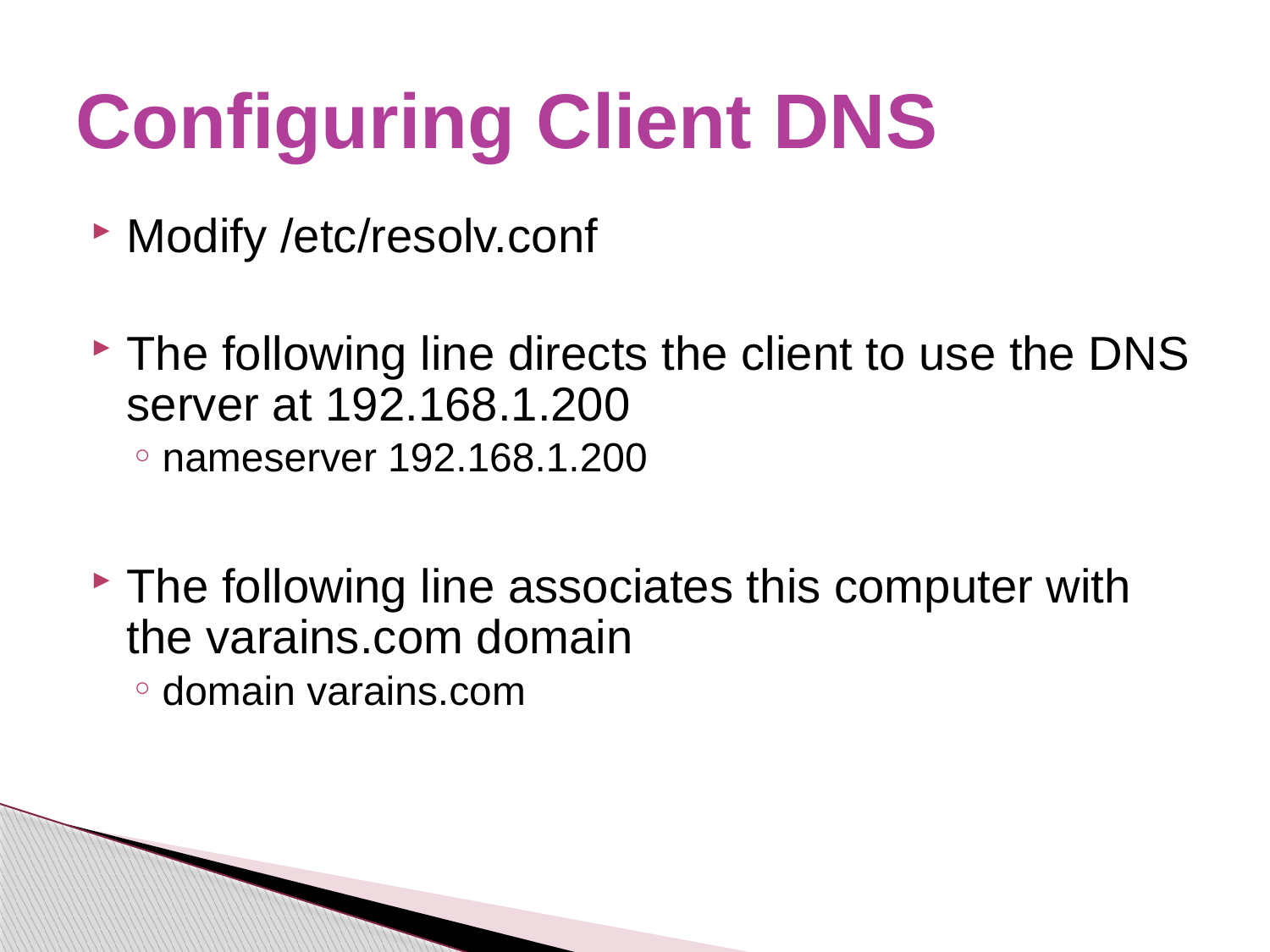

# Configuring Client DNS
Modify /etc/resolv.conf

The following line directs the client to use the DNS server at 192.168.1.200
nameserver 192.168.1.200

The following line associates this computer with the varains.com domain
domain varains.com